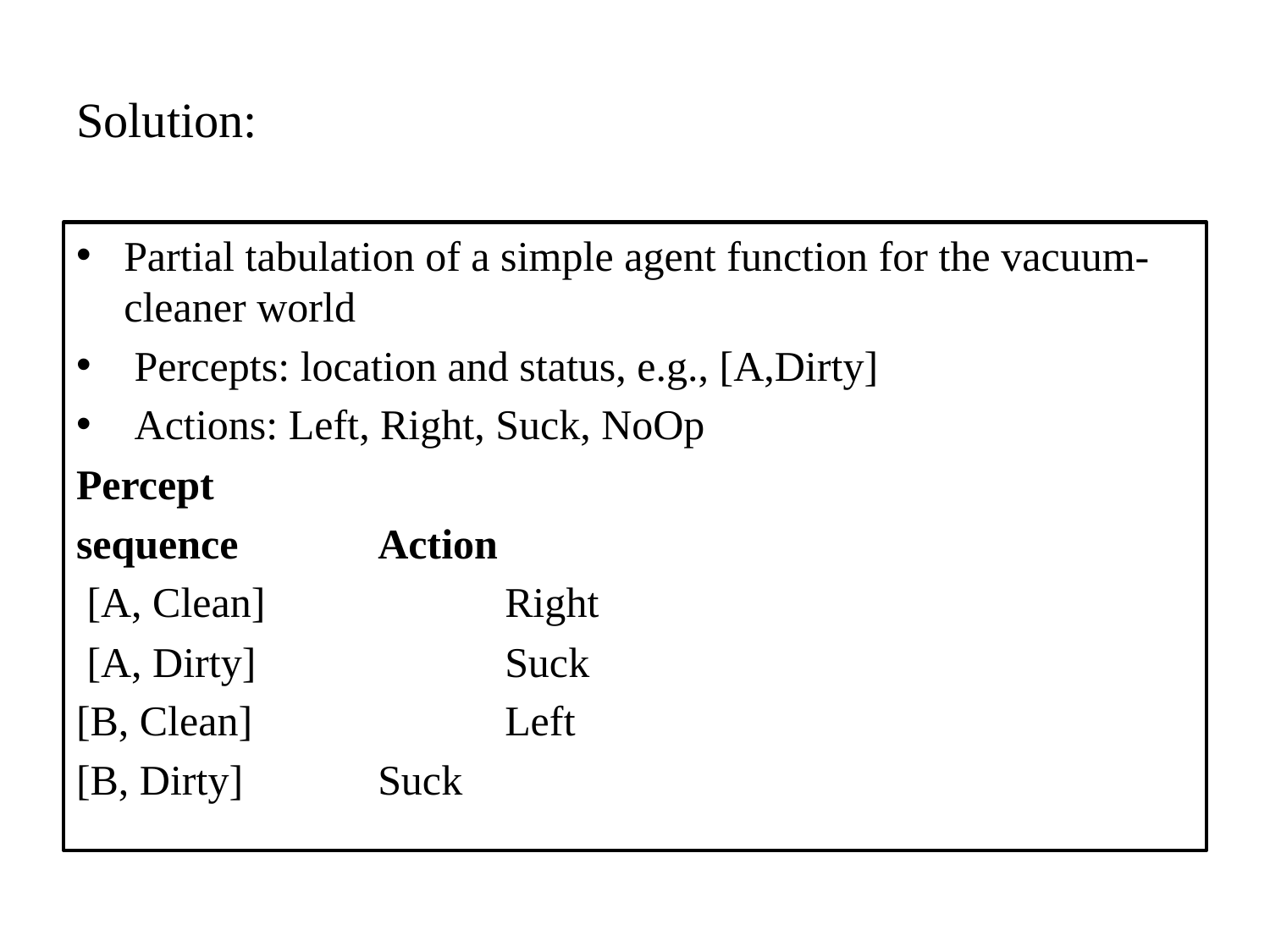

# Solution:
Partial tabulation of a simple agent function for the vacuum-cleaner world
 Percepts: location and status, e.g., [A,Dirty]
 Actions: Left, Right, Suck, NoOp
Percept
sequence		Action
 [A, Clean]		Right
 [A, Dirty]		Suck
[B, Clean]		Left
[B, Dirty]		Suck